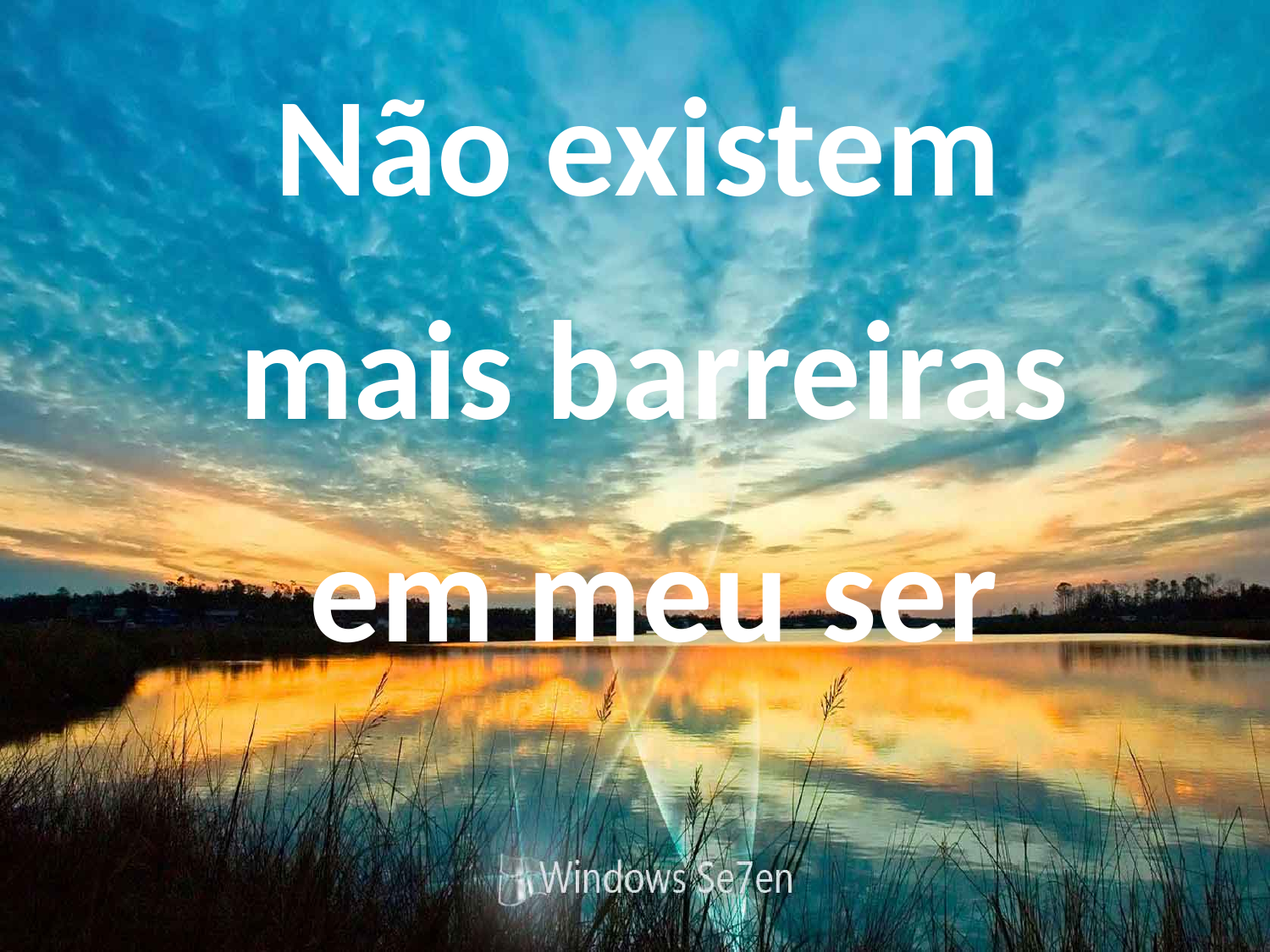

Não existem
 mais barreiras
 em meu ser